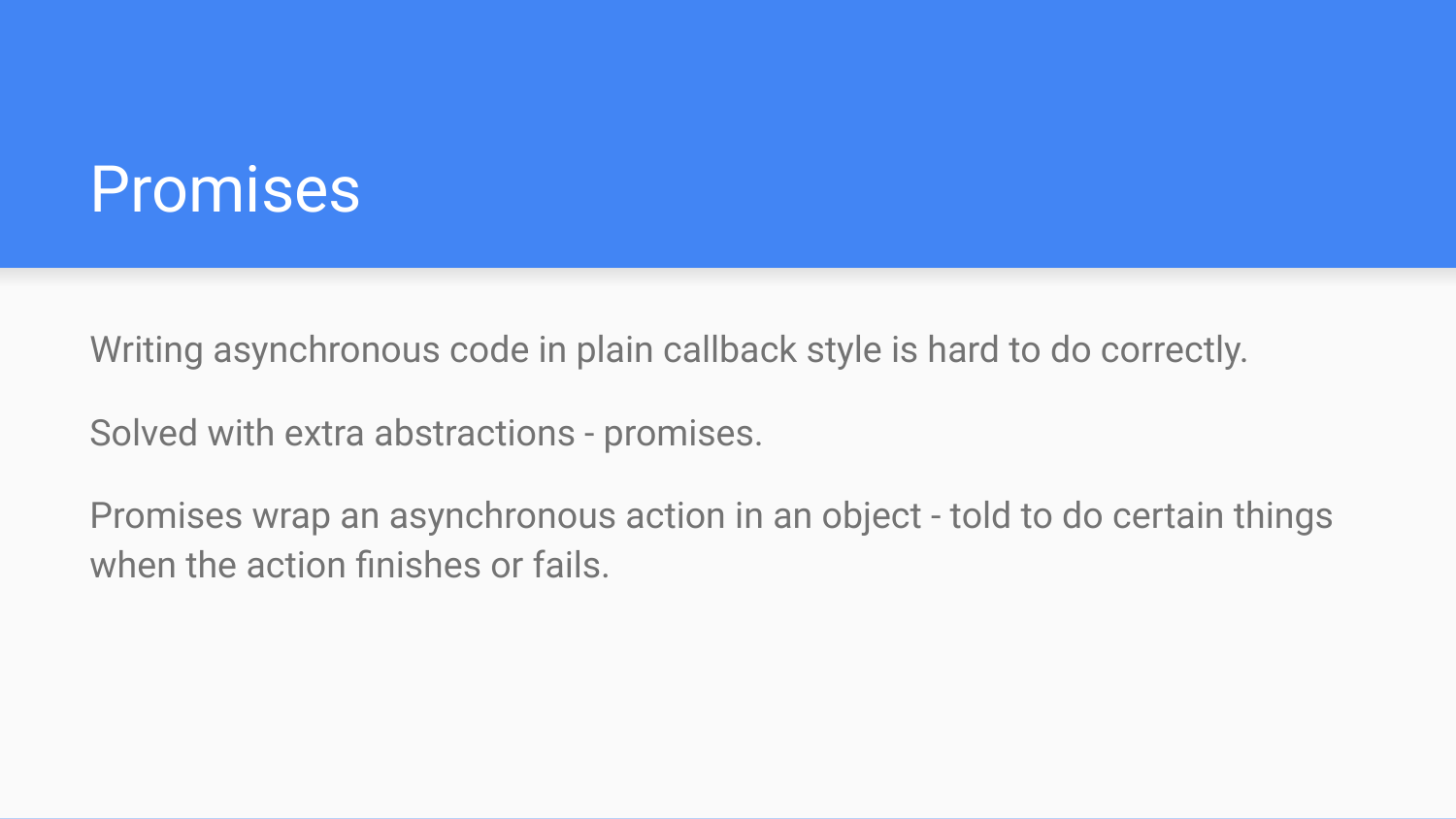

# Promises
Writing asynchronous code in plain callback style is hard to do correctly.
Solved with extra abstractions - promises.
Promises wrap an asynchronous action in an object - told to do certain things when the action finishes or fails.